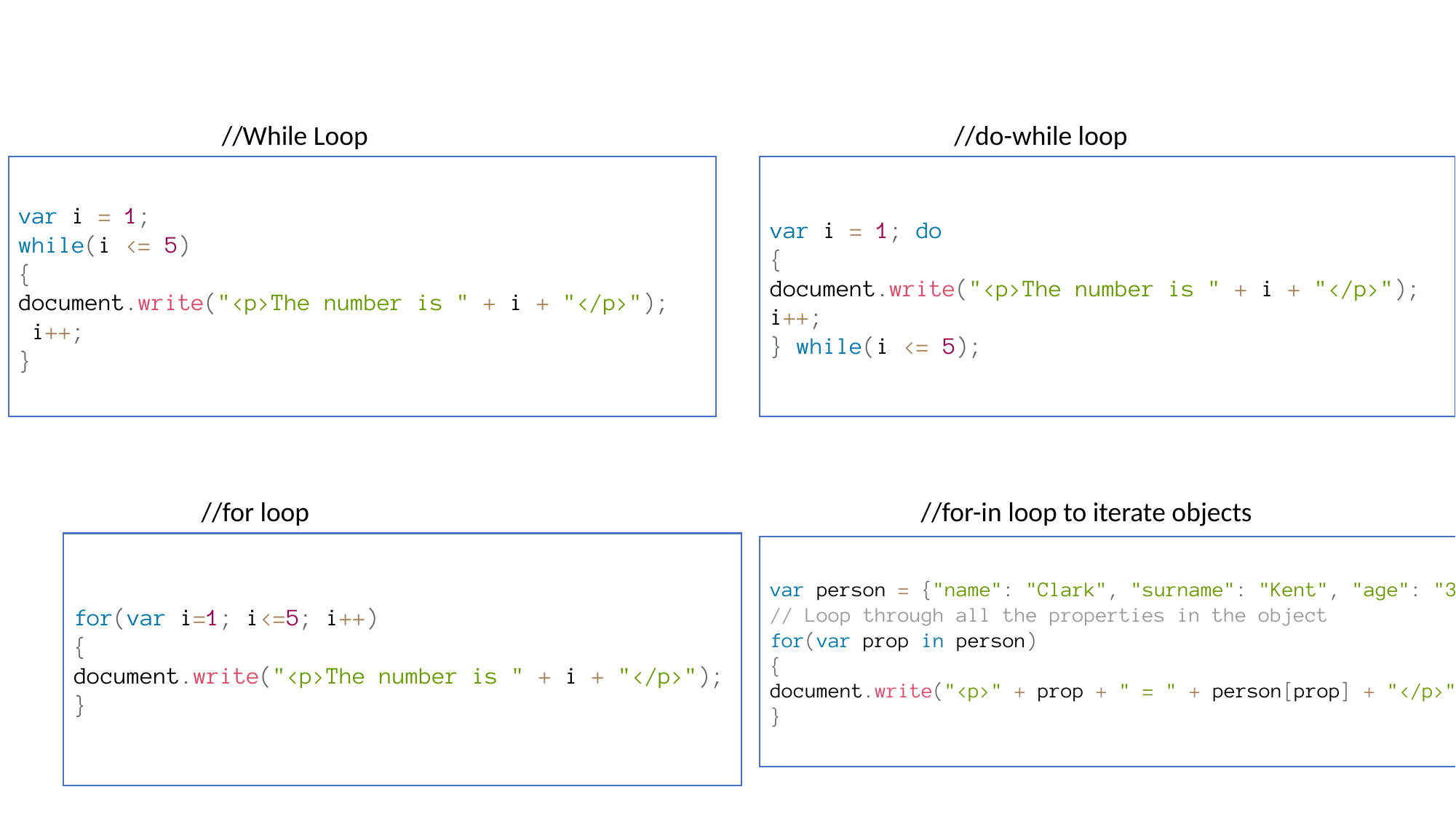

//While Loop
//do-while loop
var i = 1;
while(i <= 5)
{
document.write("<p>The number is " + i + "</p>");
 i++;
}
var i = 1; do
{
document.write("<p>The number is " + i + "</p>"); i++;
} while(i <= 5);
//for loop
//for-in loop to iterate objects
for(var i=1; i<=5; i++)
{
document.write("<p>The number is " + i + "</p>");
}
var person = {"name": "Clark", "surname": "Kent", "age": "36"};
// Loop through all the properties in the object
for(var prop in person)
{
document.write("<p>" + prop + " = " + person[prop] + "</p>");
}